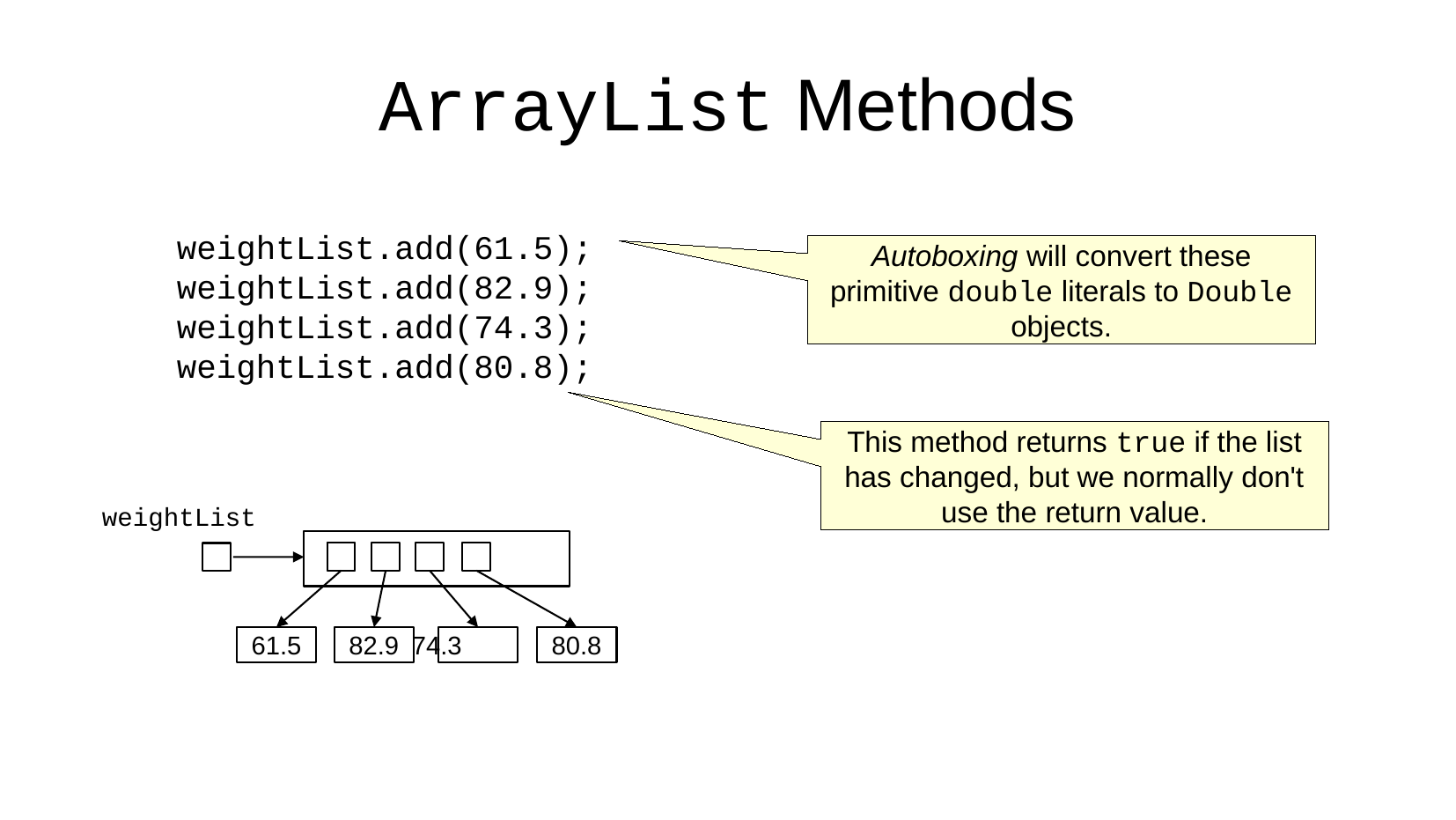

ArrayList Methods
weightList.add(61.5);
weightList.add(82.9);
weightList.add(74.3);
weightList.add(80.8);

Autoboxing will convert these
primitive double literals to Double
objects.
This method returns true if the list
has changed, but we normally don't
use the return value.
weightList

61.5
82.9
74.3
80.8